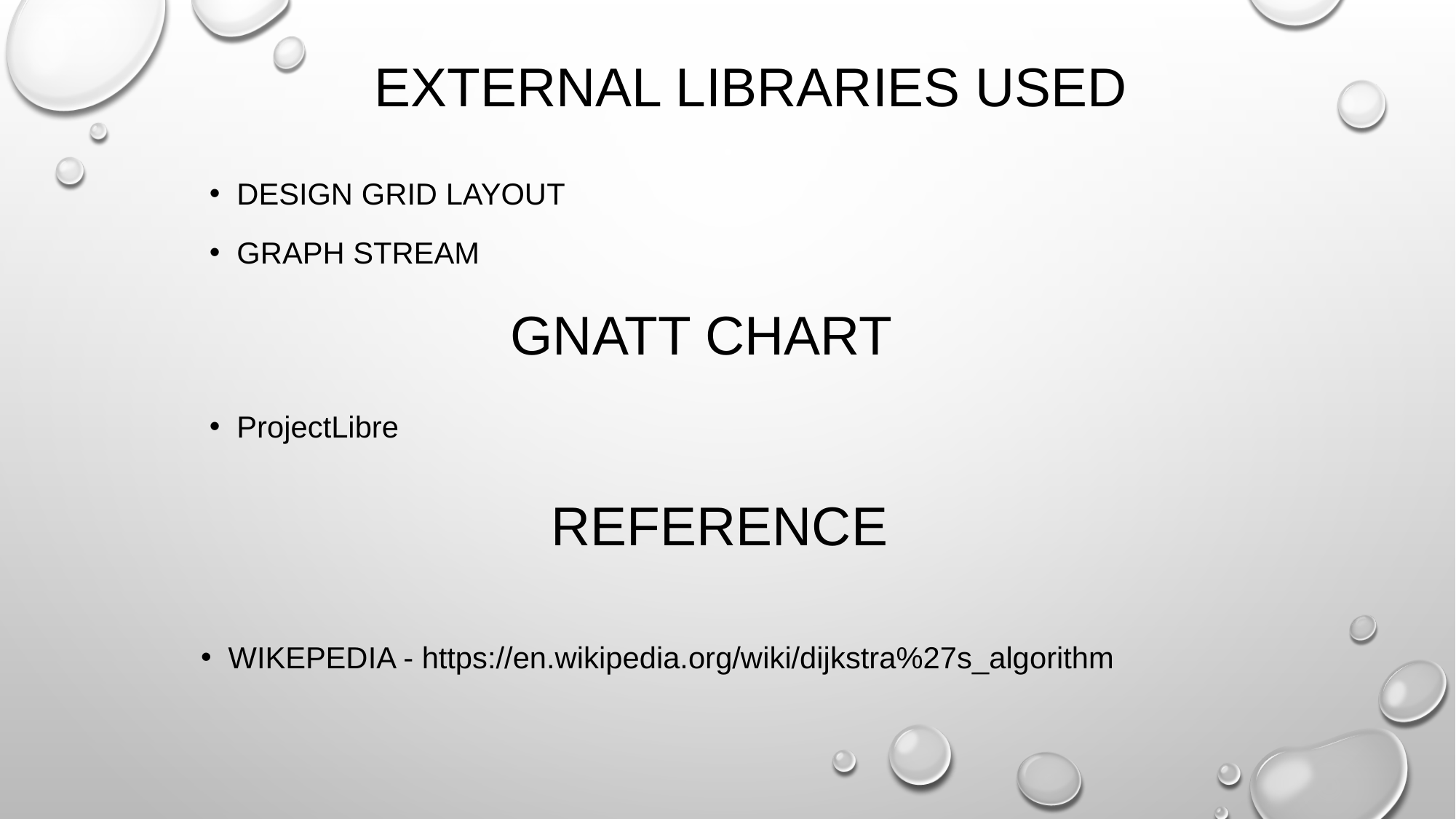

# External libraries used
Design Grid layout
Graph stream
Gnatt chart
ProjectLibre
reference
Wikepedia - https://en.wikipedia.org/wiki/dijkstra%27s_algorithm